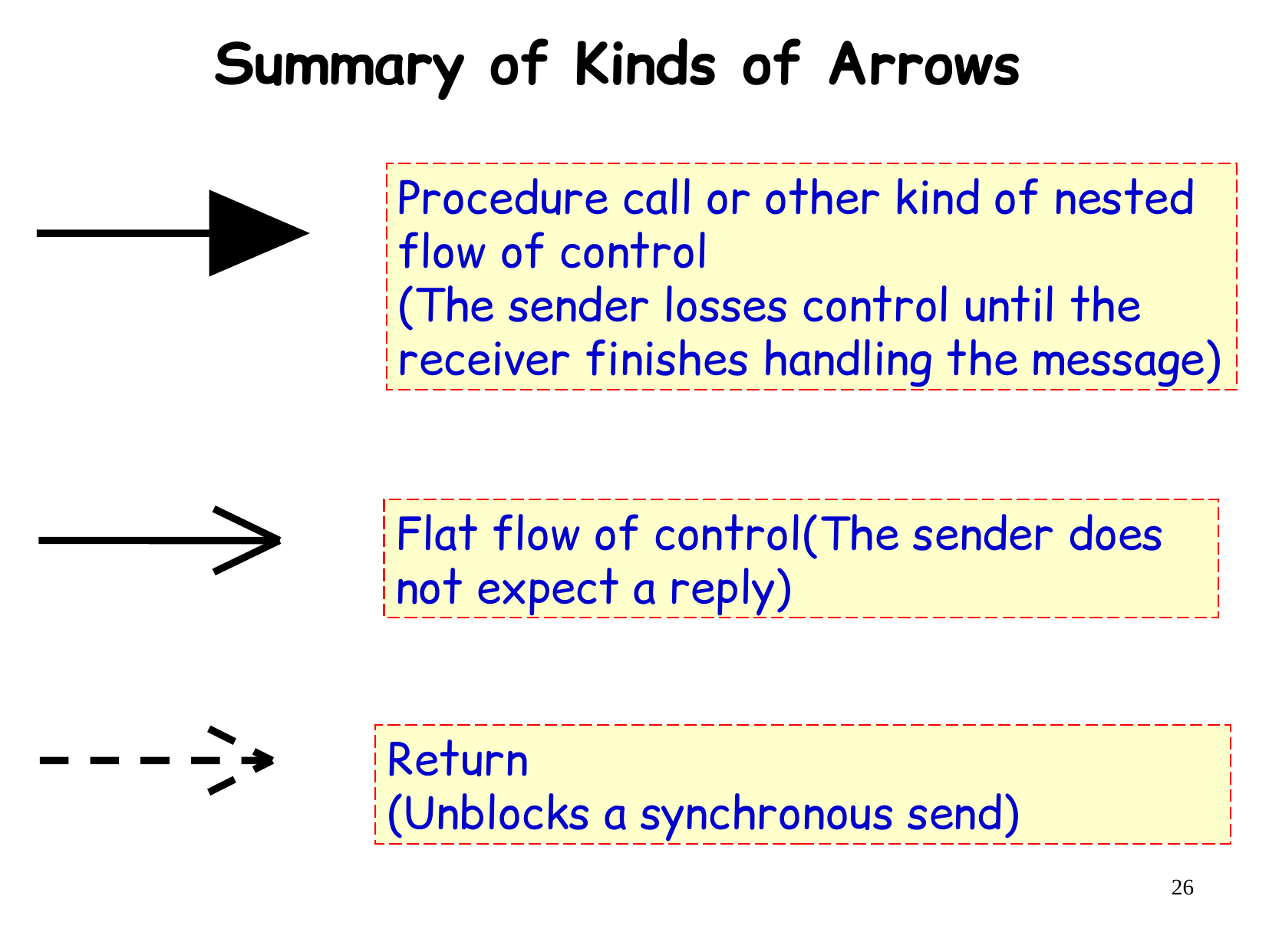

# Summary of Kinds of Arrows
Procedure call or other kind of nested flow of control
(The sender losses control until the receiver finishes handling the message)

Flat flow of control(The sender does not expect a reply)

Return
(Unblocks a synchronous send)